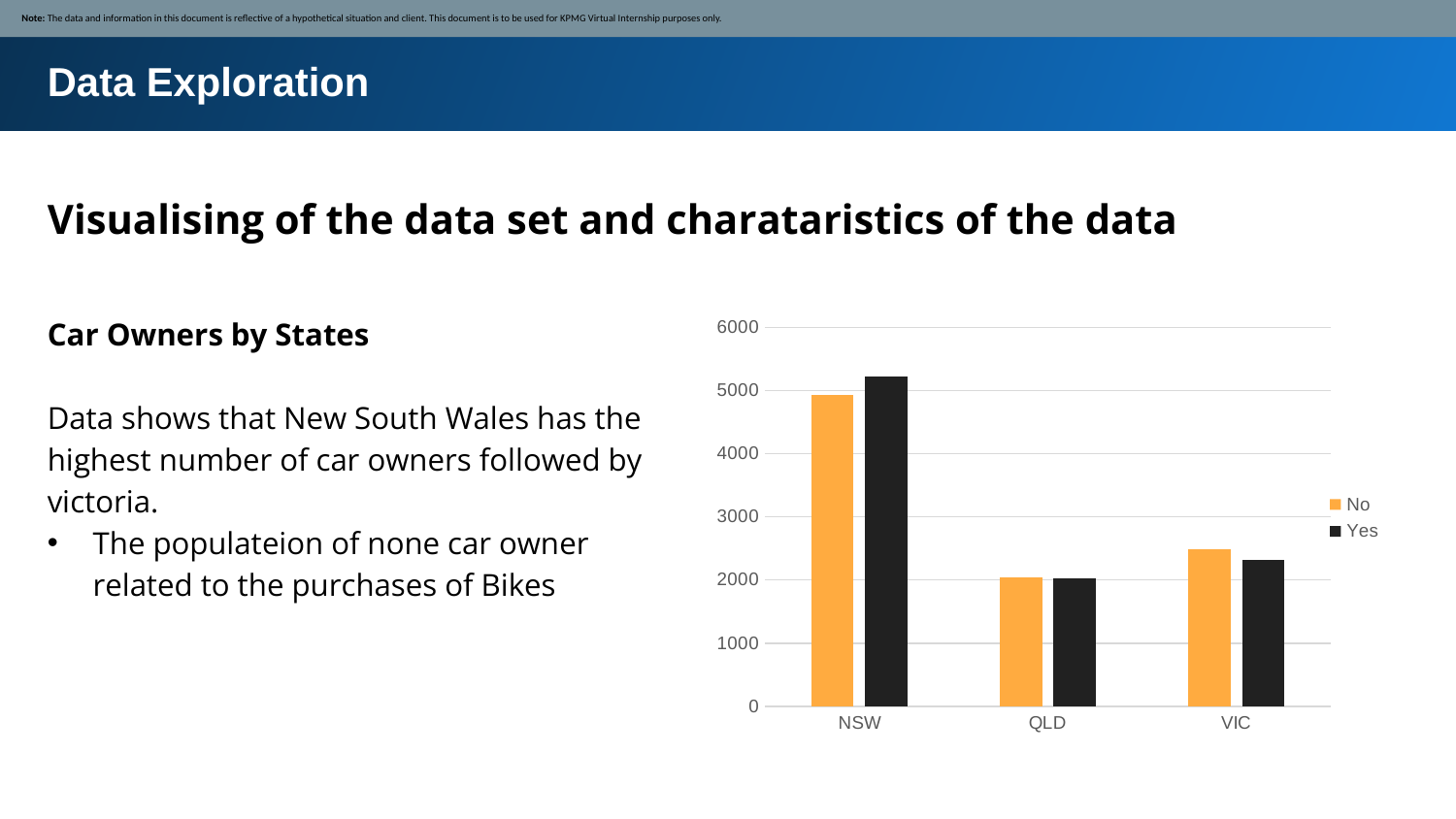

Note: The data and information in this document is reflective of a hypothetical situation and client. This document is to be used for KPMG Virtual Internship purposes only.
Data Exploration
Visualising of the data set and charataristics of the data
Car Owners by States

Data shows that New South Wales has the highest number of car owners followed by victoria.
The populateion of none car owner related to the purchases of Bikes

### Chart

| Category | No | Yes |
|---|---|---|
| NSW | 4928.0 | 5228.0 |
| QLD | 2041.0 | 2022.0 |
| VIC | 2480.0 | 2313.0 |